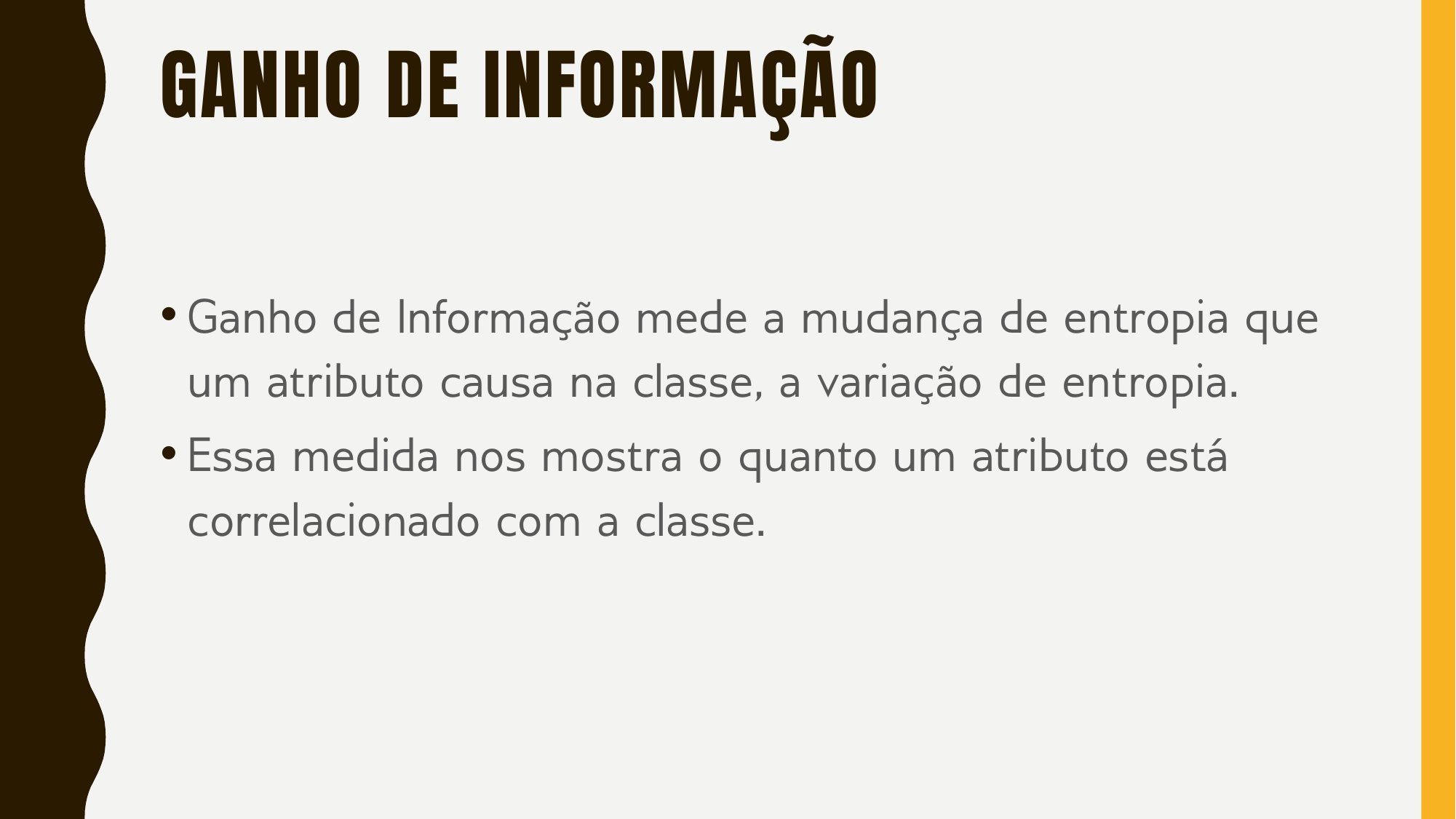

# Ganho de Informação
Ganho de Informação mede a mudança de entropia que um atributo causa na classe, a variação de entropia.
Essa medida nos mostra o quanto um atributo está correlacionado com a classe.